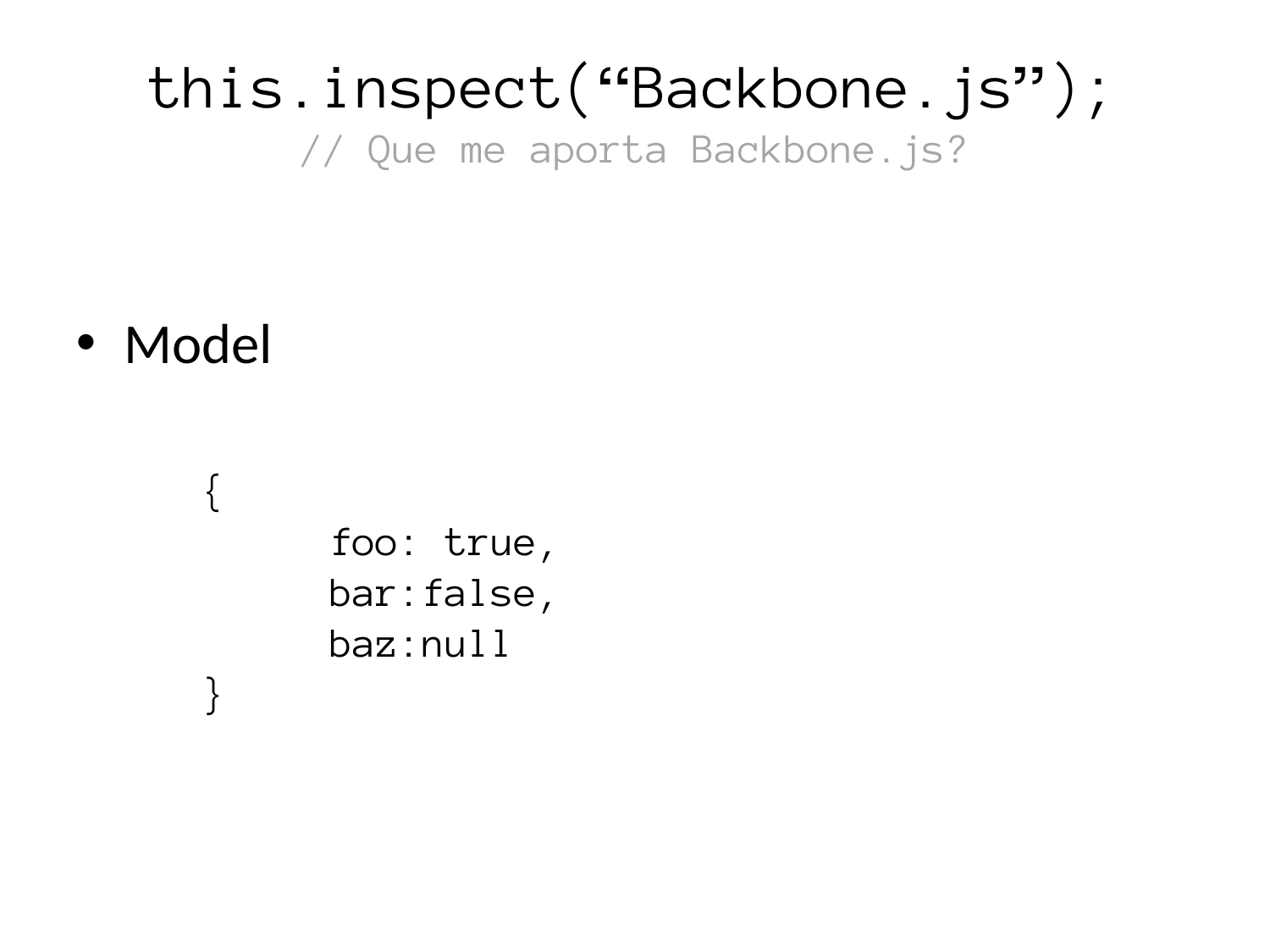

this.inspect(“Backbone.js”);
// Que me aporta Backbone.js?

Model

	{
		foo: true,
		bar:false,
		baz:null
	}